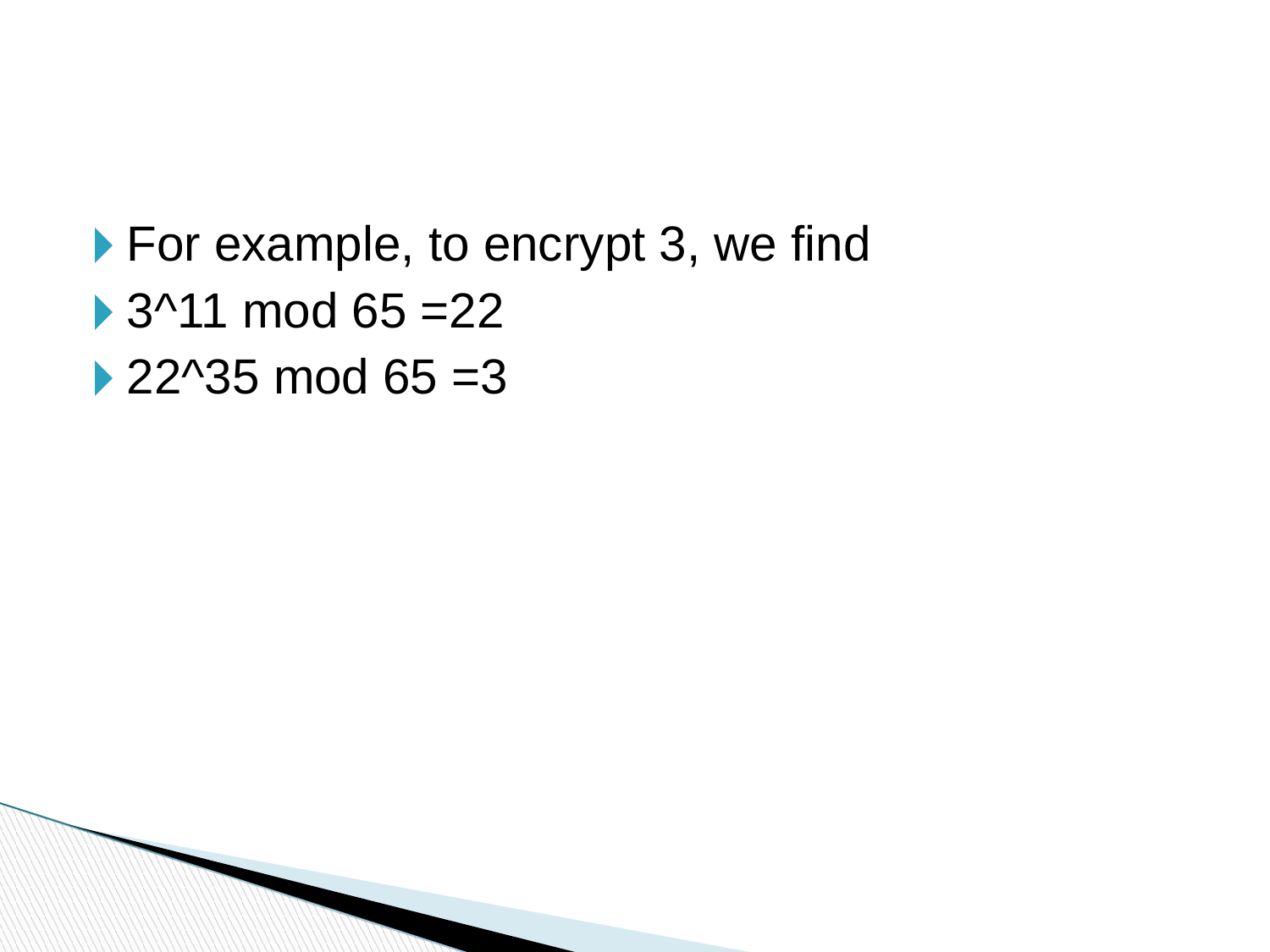

#
For example, to encrypt 3, we find
3^11 mod 65 =22
22^35 mod 65 =3